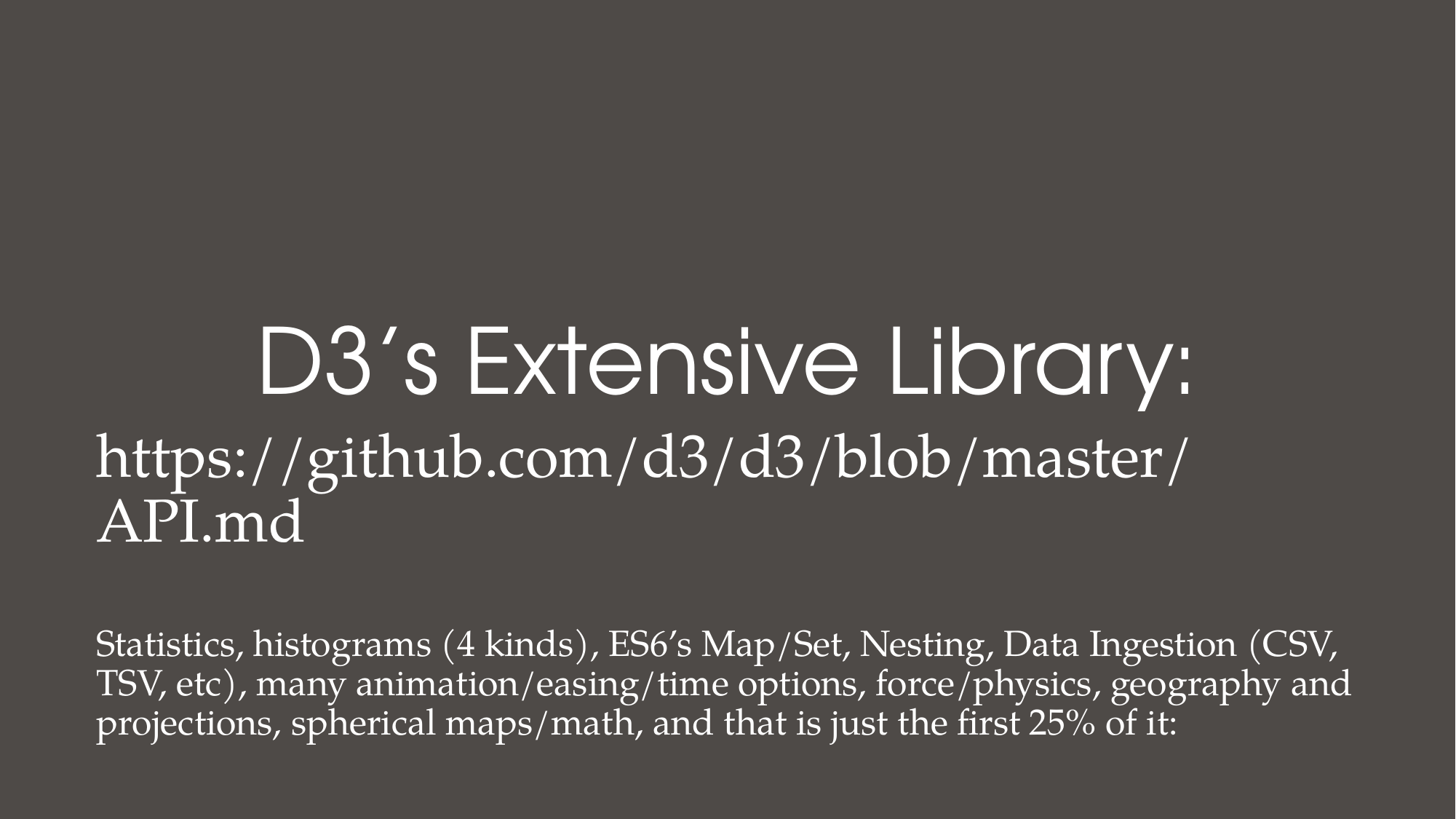

# D3’s Extensive Library:
https://github.com/d3/d3/blob/master/API.md

Statistics, histograms (4 kinds), ES6’s Map/Set, Nesting, Data Ingestion (CSV, TSV, etc), many animation/easing/time options, force/physics, geography and projections, spherical maps/math, and that is just the first 25% of it: